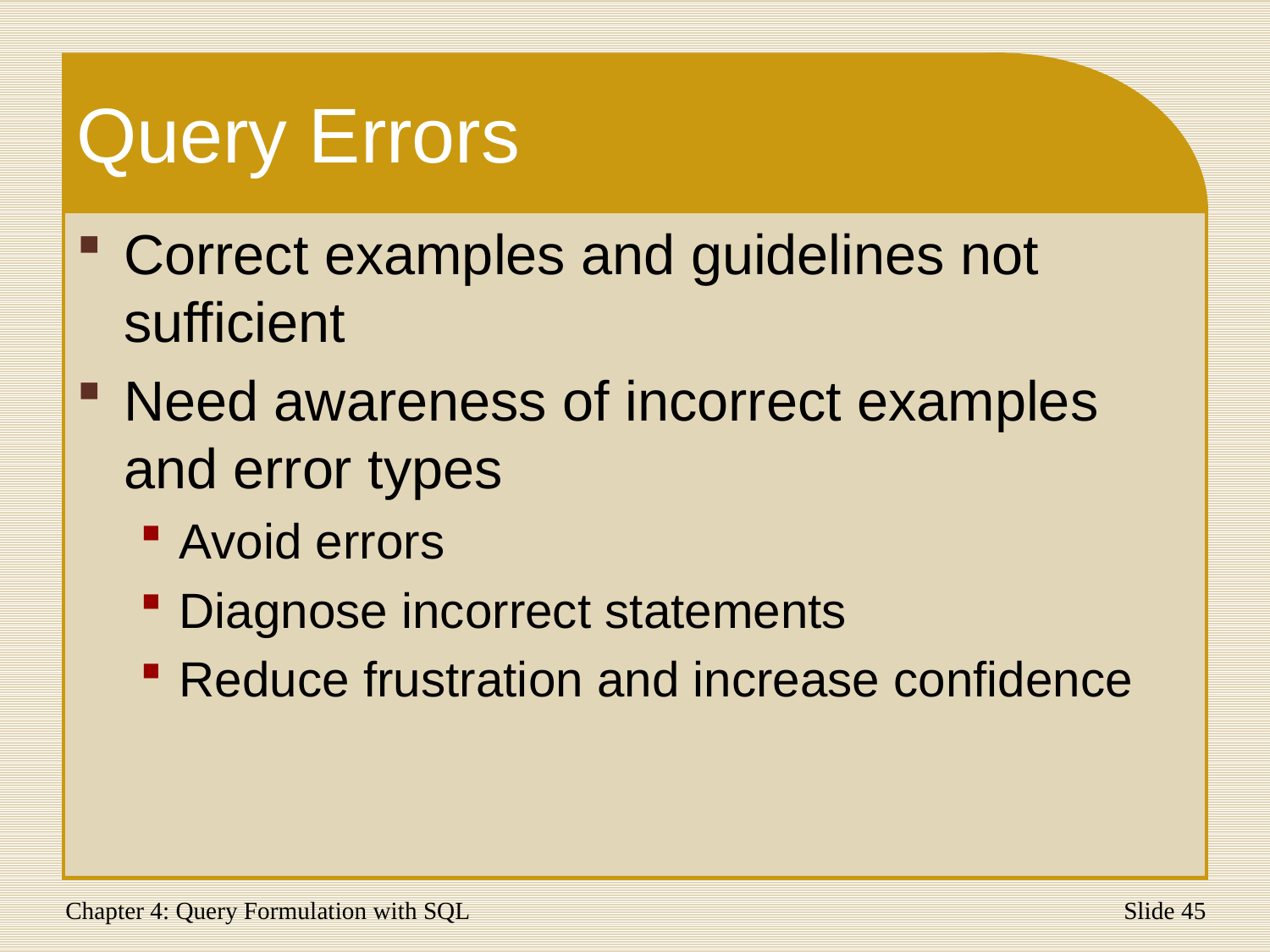

# Query Errors
Correct examples and guidelines not sufficient
Need awareness of incorrect examples and error types
Avoid errors
Diagnose incorrect statements
Reduce frustration and increase confidence